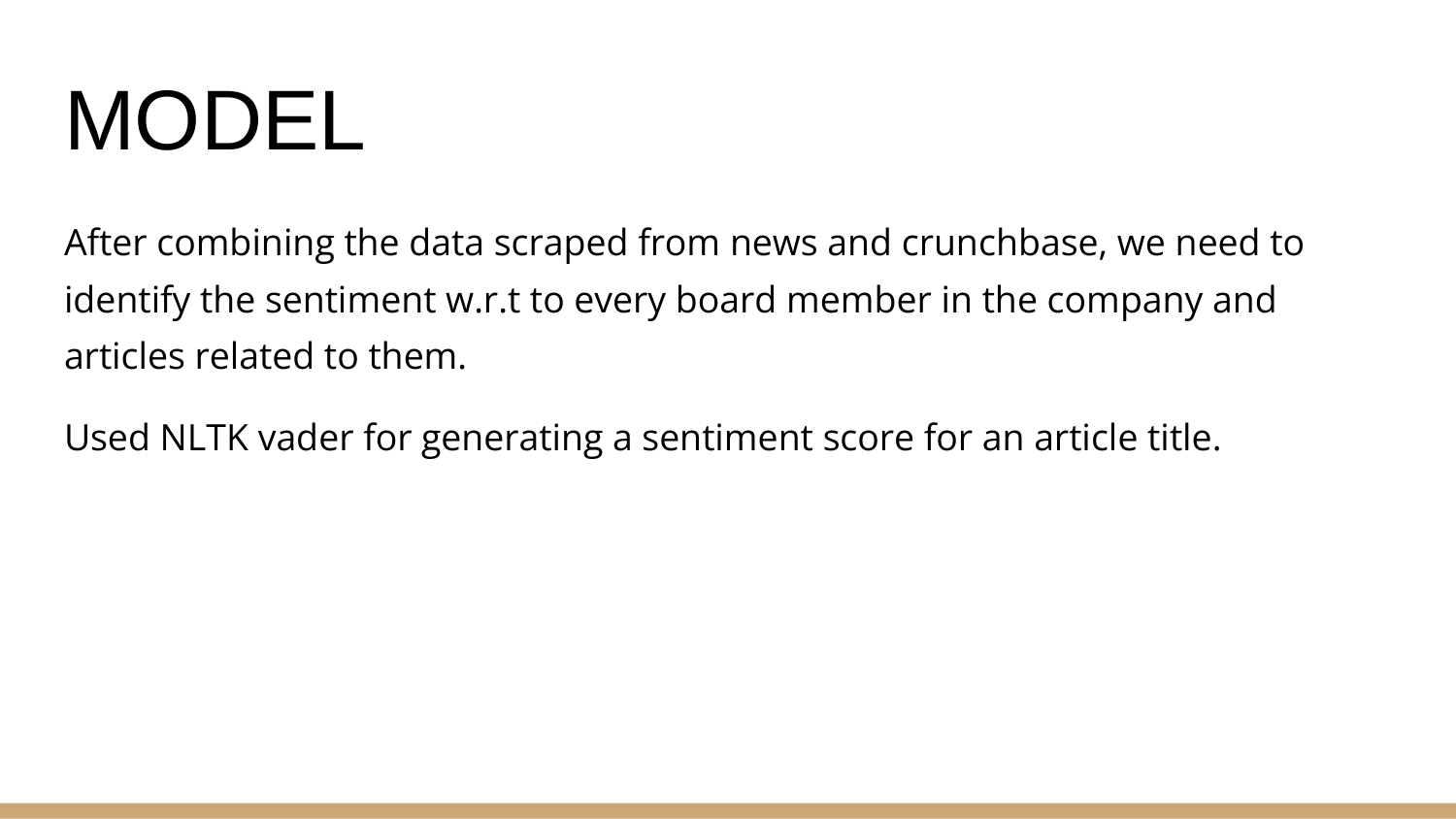

# MODEL
After combining the data scraped from news and crunchbase, we need to identify the sentiment w.r.t to every board member in the company and articles related to them.
Used NLTK vader for generating a sentiment score for an article title.